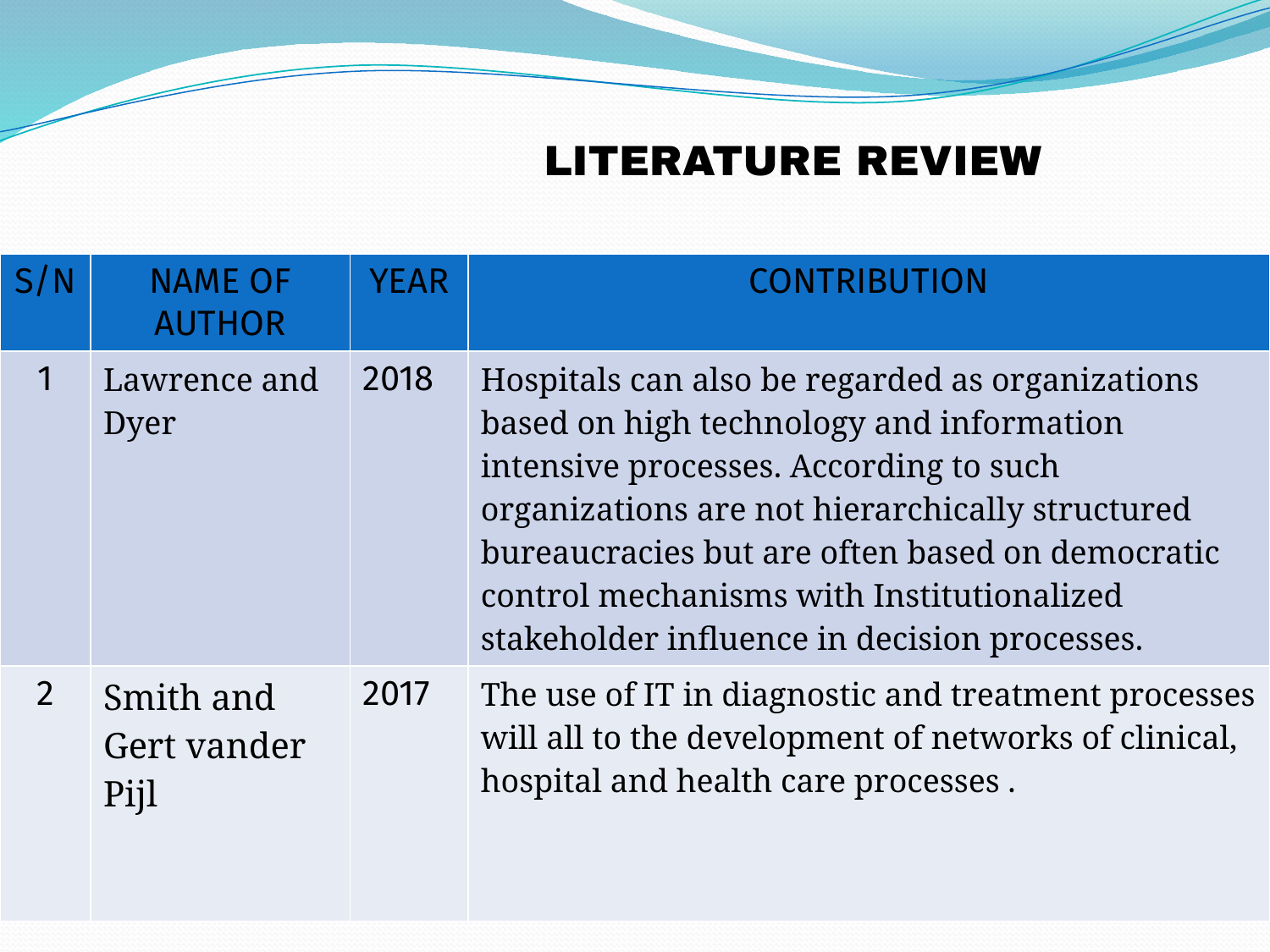

LITERATURE REVIEW
| S/N | NAME OF AUTHOR | YEAR | CONTRIBUTION |
| --- | --- | --- | --- |
| 1 | Lawrence and Dyer | 2018 | Hospitals can also be regarded as organizations based on high technology and information intensive processes. According to such organizations are not hierarchically structured bureaucracies but are often based on democratic control mechanisms with Institutionalized stakeholder influence in decision processes. |
| 2 | Smith and Gert vander Pijl | 2017 | The use of IT in diagnostic and treatment processes will all to the development of networks of clinical, hospital and health care processes . |